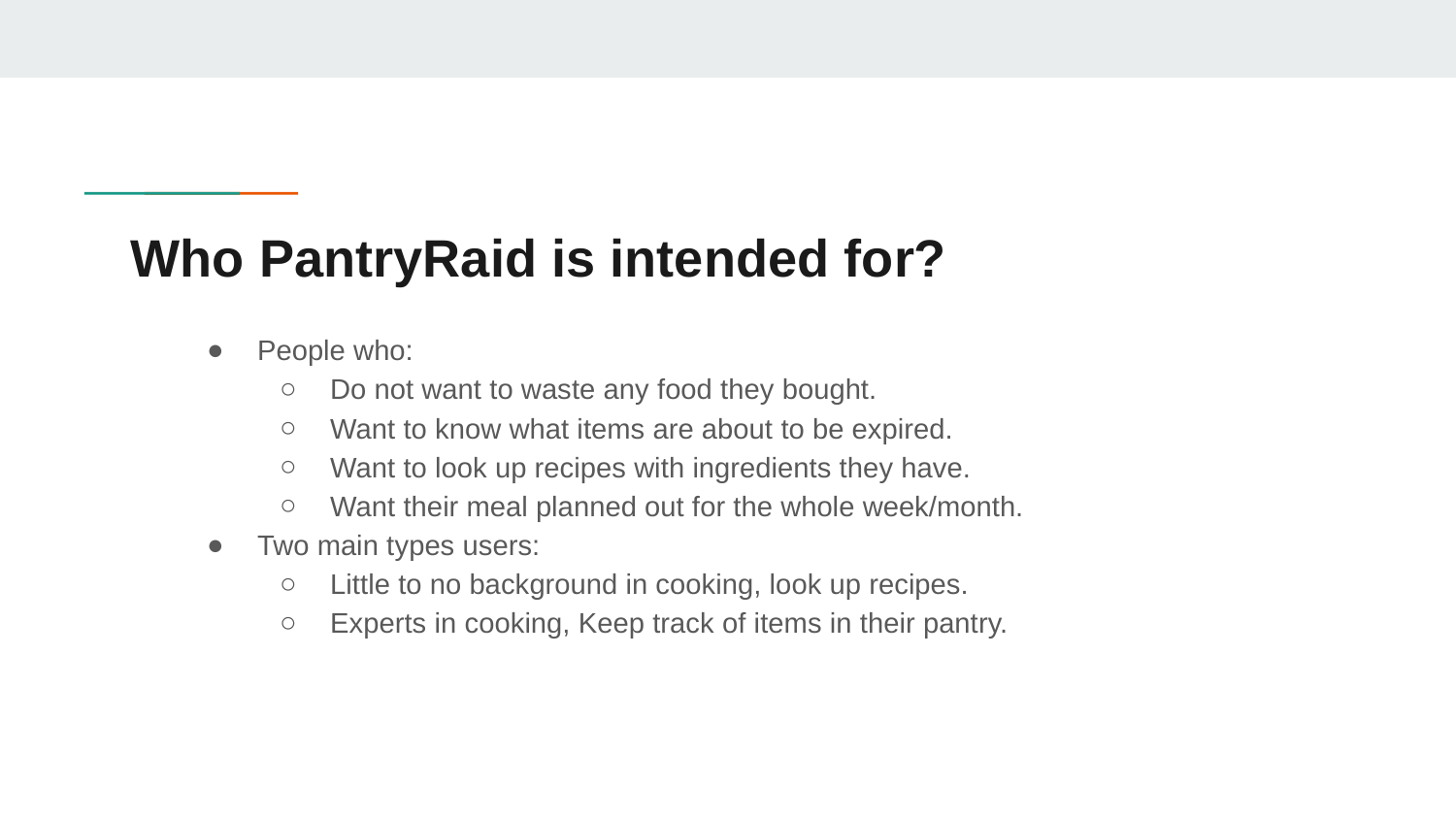

# Who PantryRaid is intended for?
People who:
Do not want to waste any food they bought.
Want to know what items are about to be expired.
Want to look up recipes with ingredients they have.
Want their meal planned out for the whole week/month.
Two main types users:
Little to no background in cooking, look up recipes.
Experts in cooking, Keep track of items in their pantry.